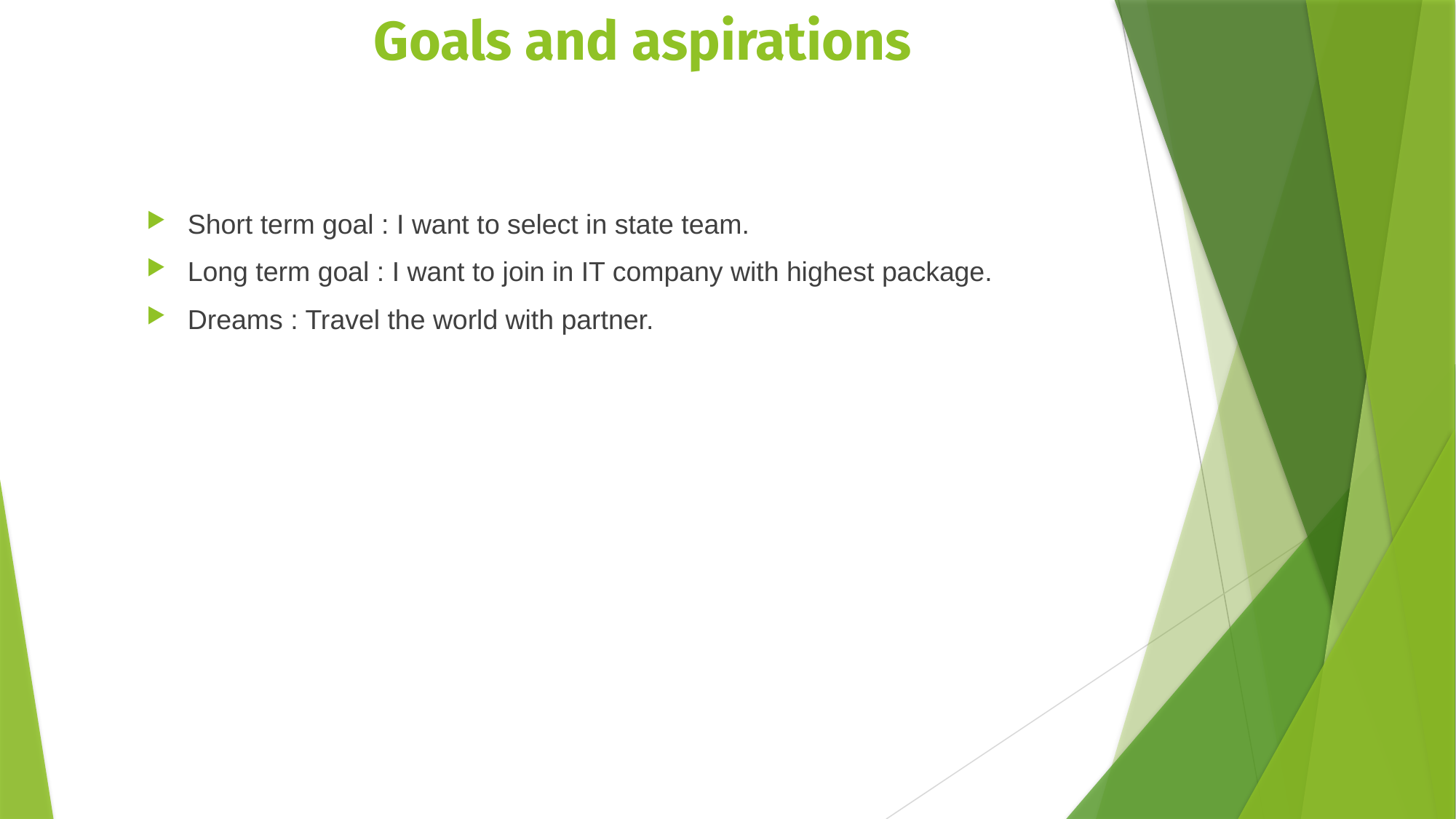

# Goals and aspirations
Short term goal : I want to select in state team.
Long term goal : I want to join in IT company with highest package.
Dreams : Travel the world with partner.